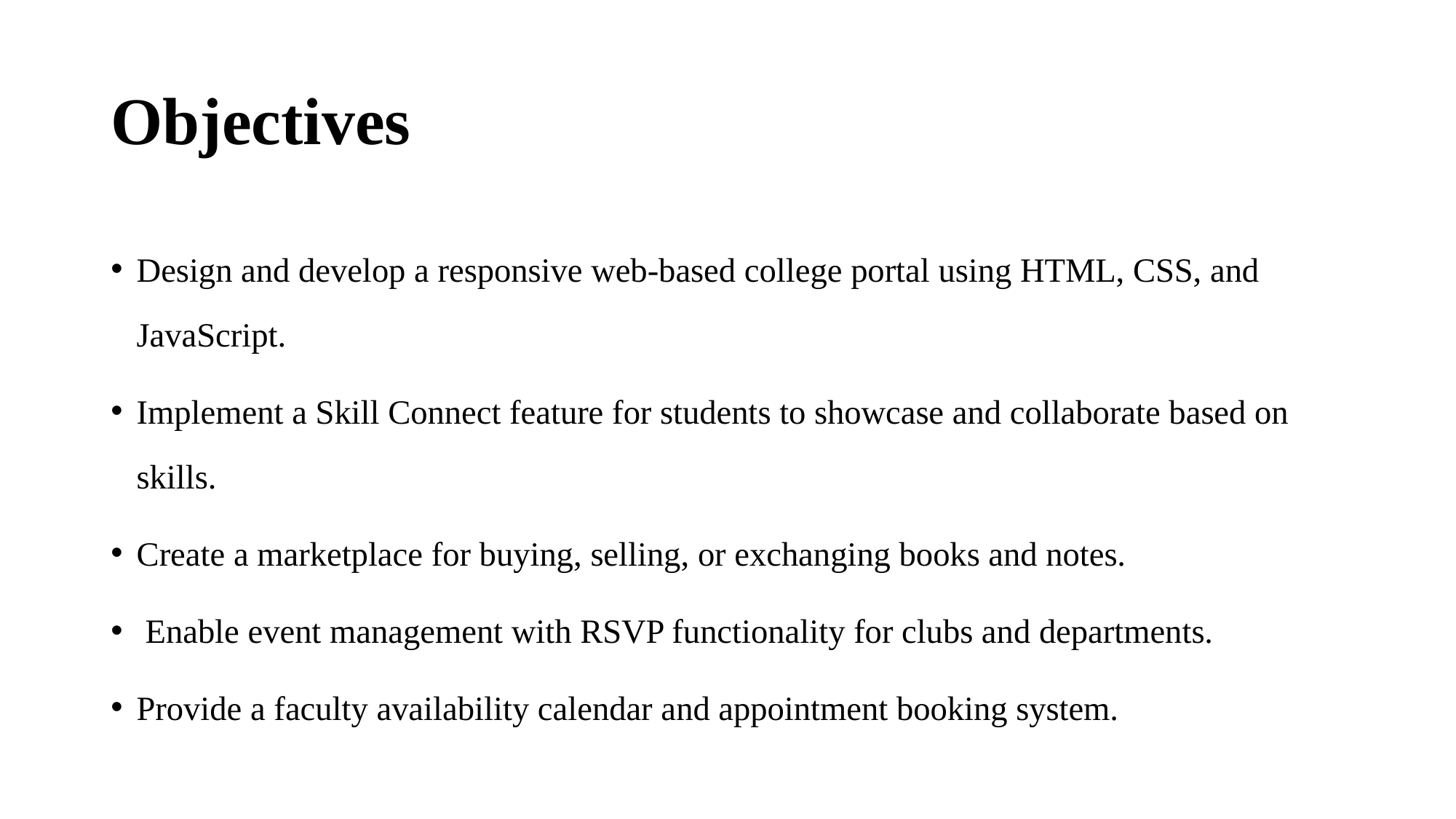

# Objectives
Design and develop a responsive web-based college portal using HTML, CSS, and JavaScript.
Implement a Skill Connect feature for students to showcase and collaborate based on skills.
Create a marketplace for buying, selling, or exchanging books and notes.
 Enable event management with RSVP functionality for clubs and departments.
Provide a faculty availability calendar and appointment booking system.